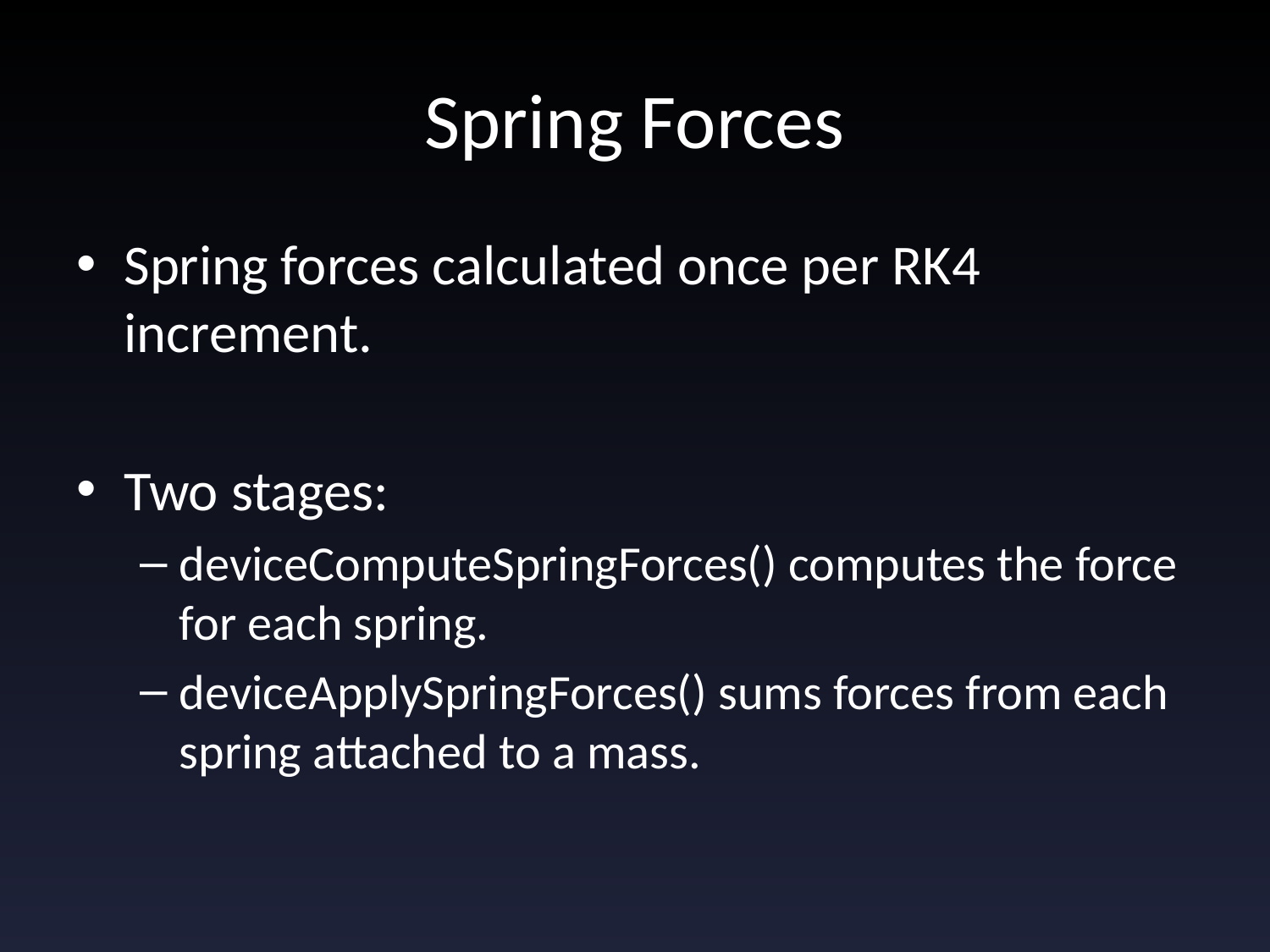

# Spring Forces
Spring forces calculated once per RK4 increment.

Two stages:
deviceComputeSpringForces() computes the force for each spring.
deviceApplySpringForces() sums forces from each spring attached to a mass.